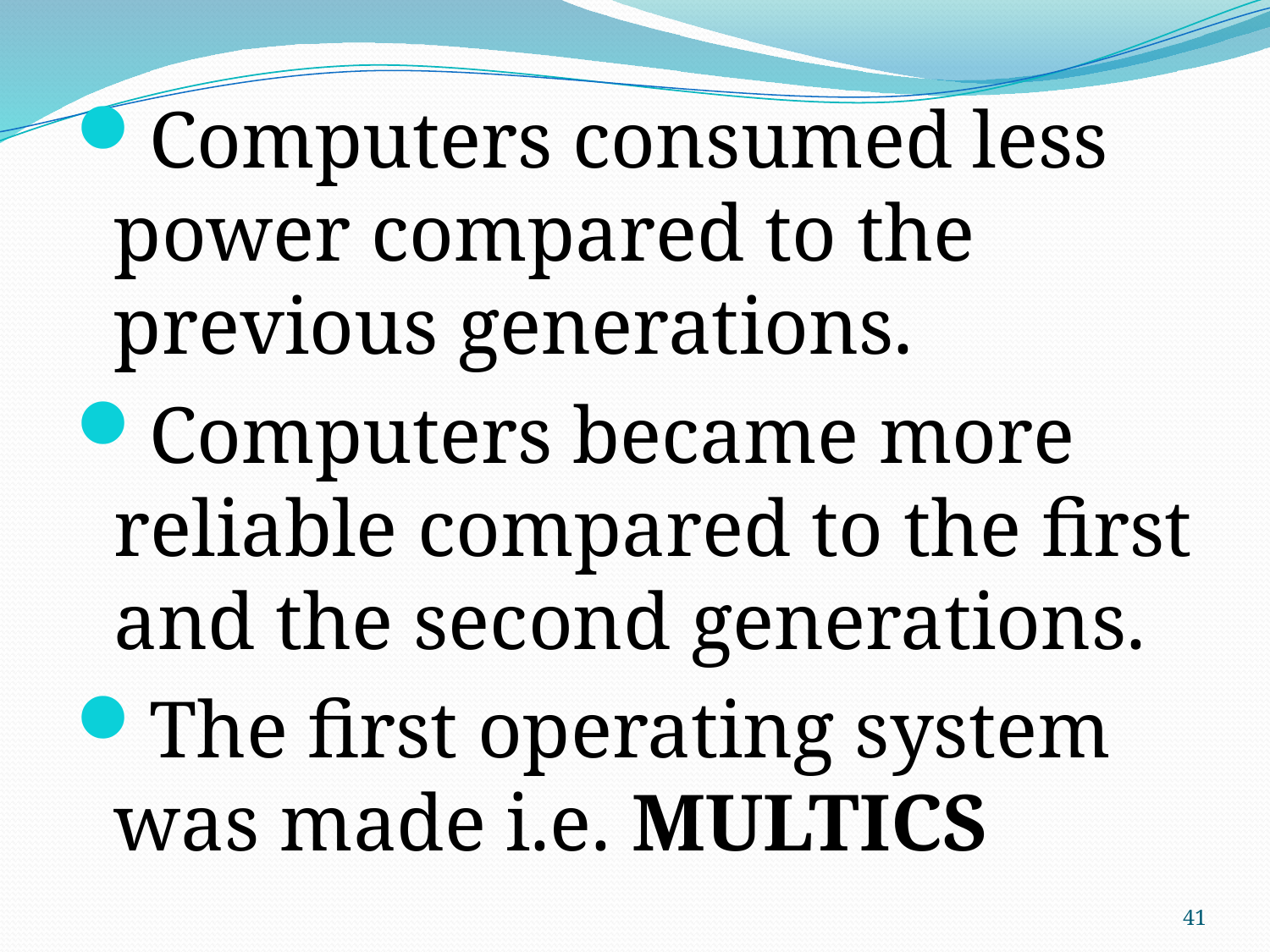

Computers consumed less power compared to the previous generations.
Computers became more reliable compared to the first and the second generations.
The first operating system was made i.e. MULTICS

41